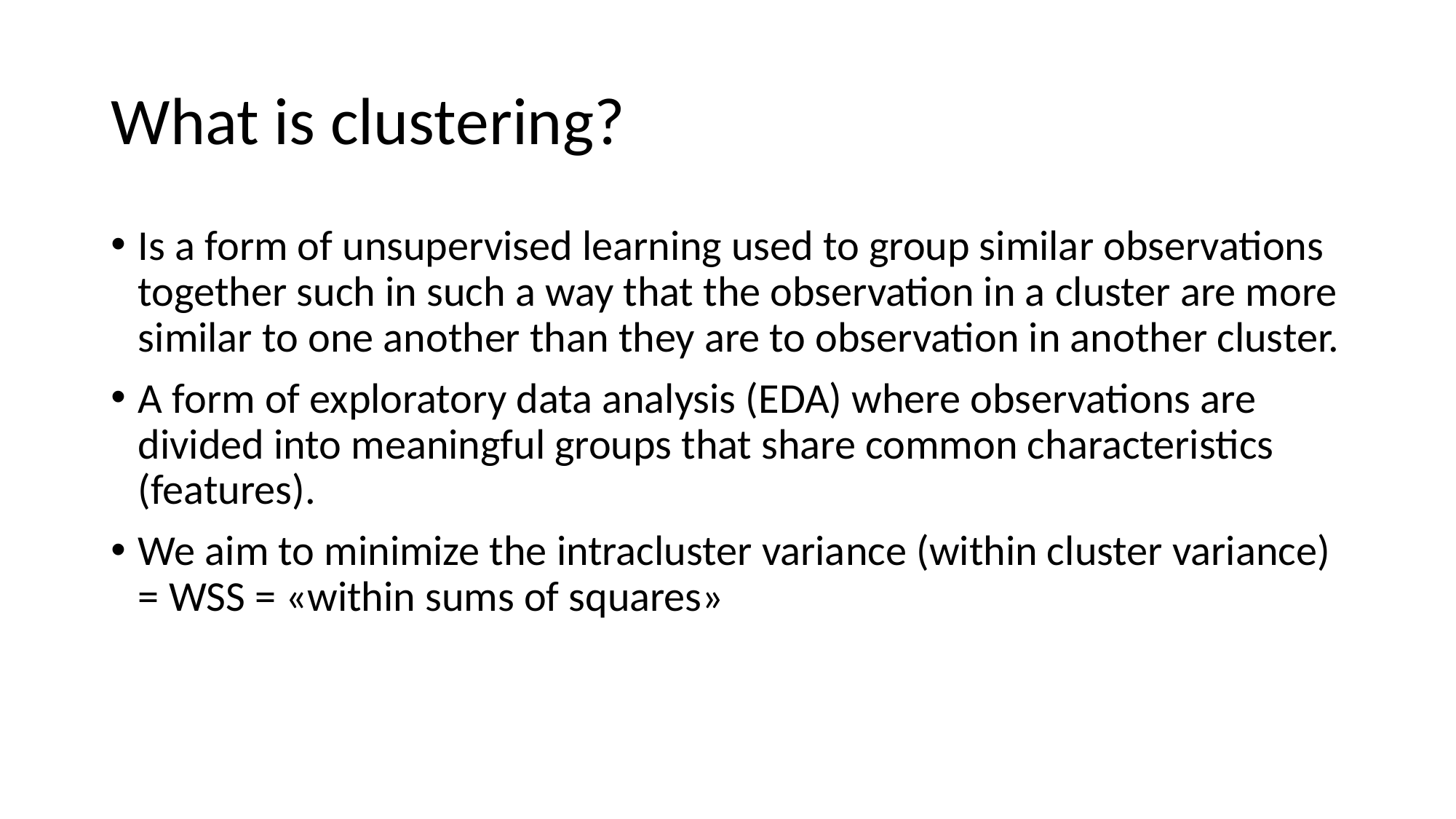

# What is clustering?
Is a form of unsupervised learning used to group similar observations together such in such a way that the observation in a cluster are more similar to one another than they are to observation in another cluster.
A form of exploratory data analysis (EDA) where observations are divided into meaningful groups that share common characteristics (features).
We aim to minimize the intracluster variance (within cluster variance) = WSS = «within sums of squares»